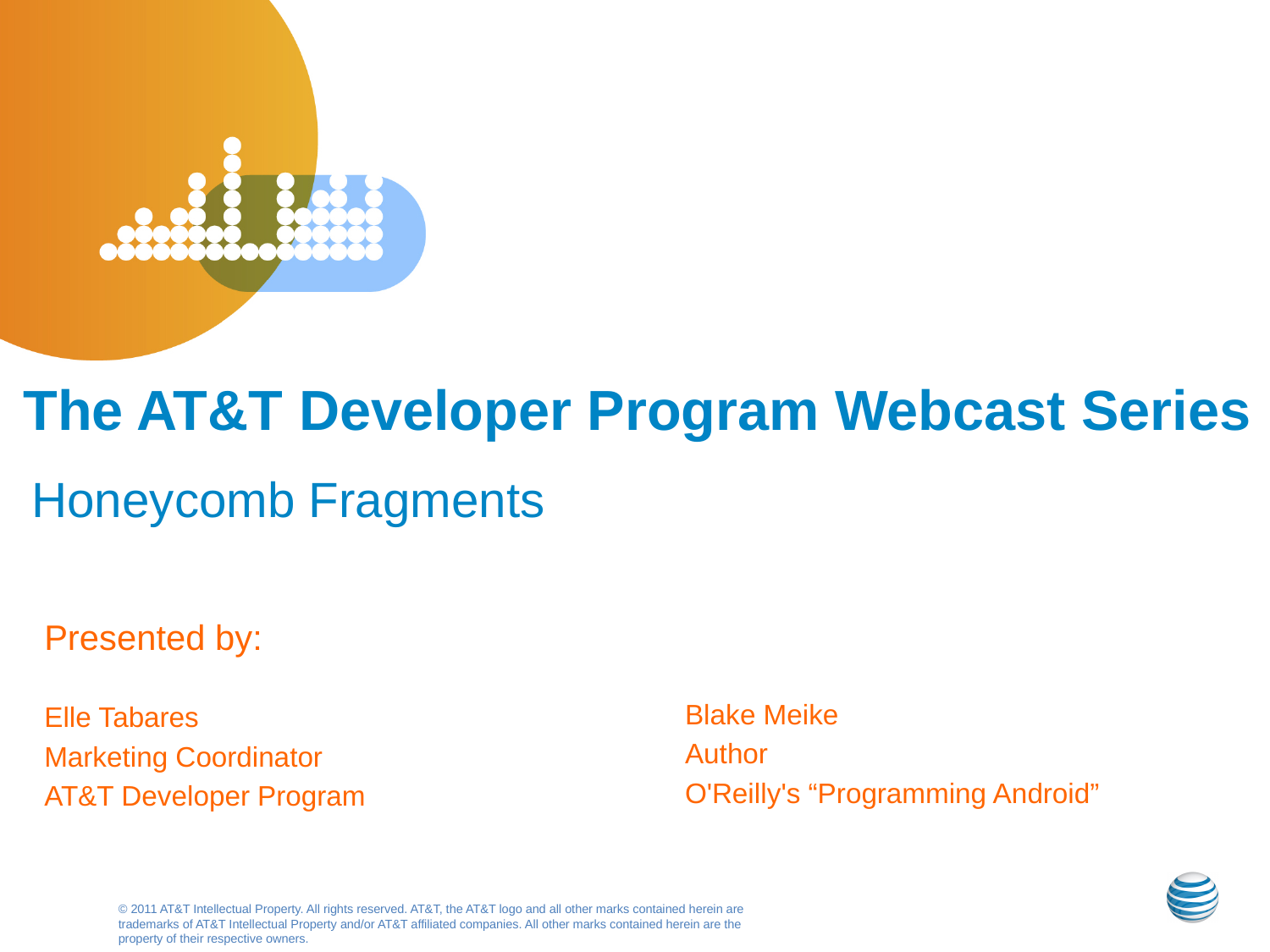

The AT&T Developer Program Webcast Series
Honeycomb Fragments
Presented by:
Blake Meike
Author
O'Reilly's “Programming Android”
Elle Tabares
Marketing Coordinator
AT&T Developer Program